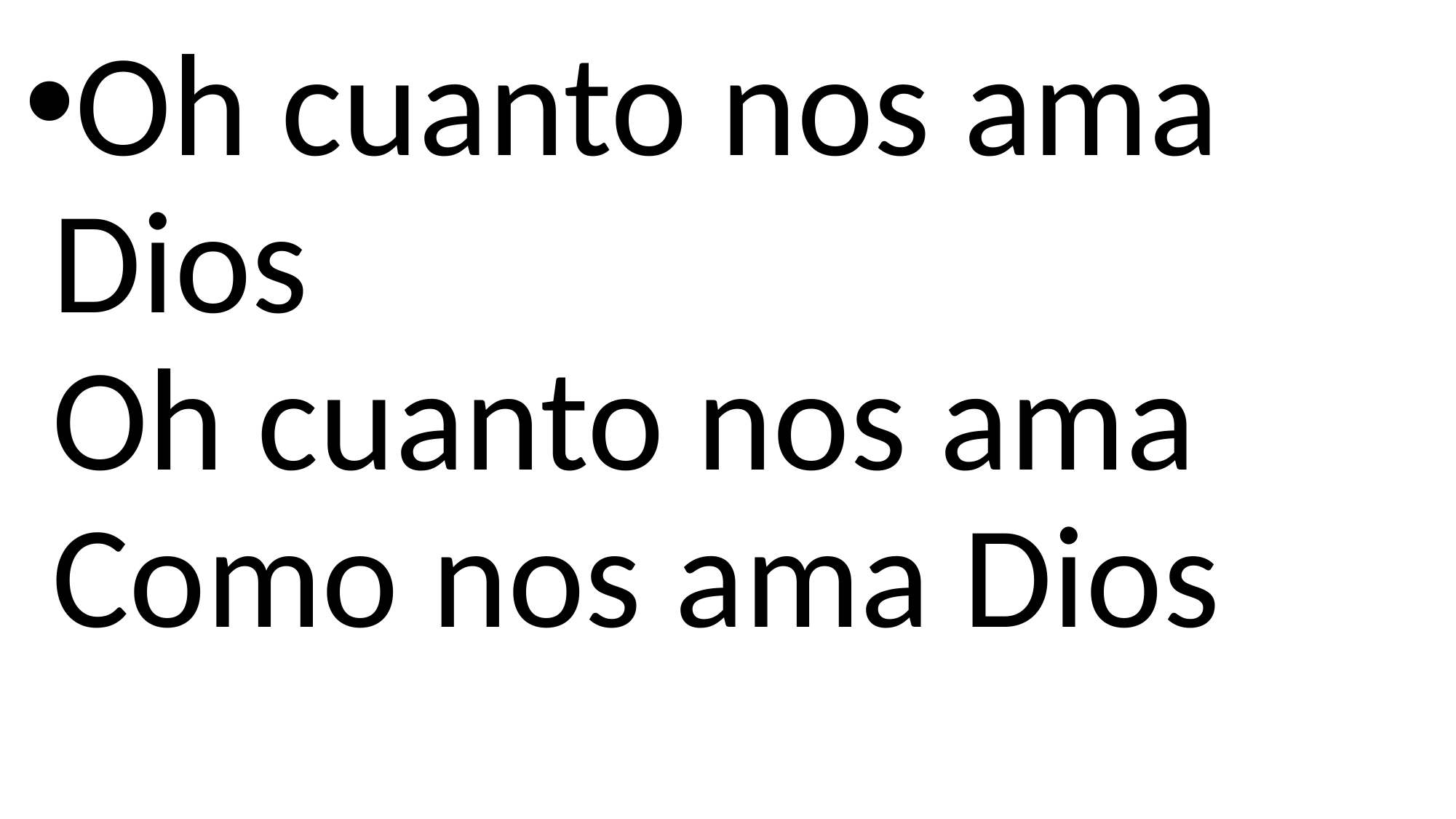

Oh cuanto nos ama Dios
Oh cuanto nos ama
Como nos ama Dios